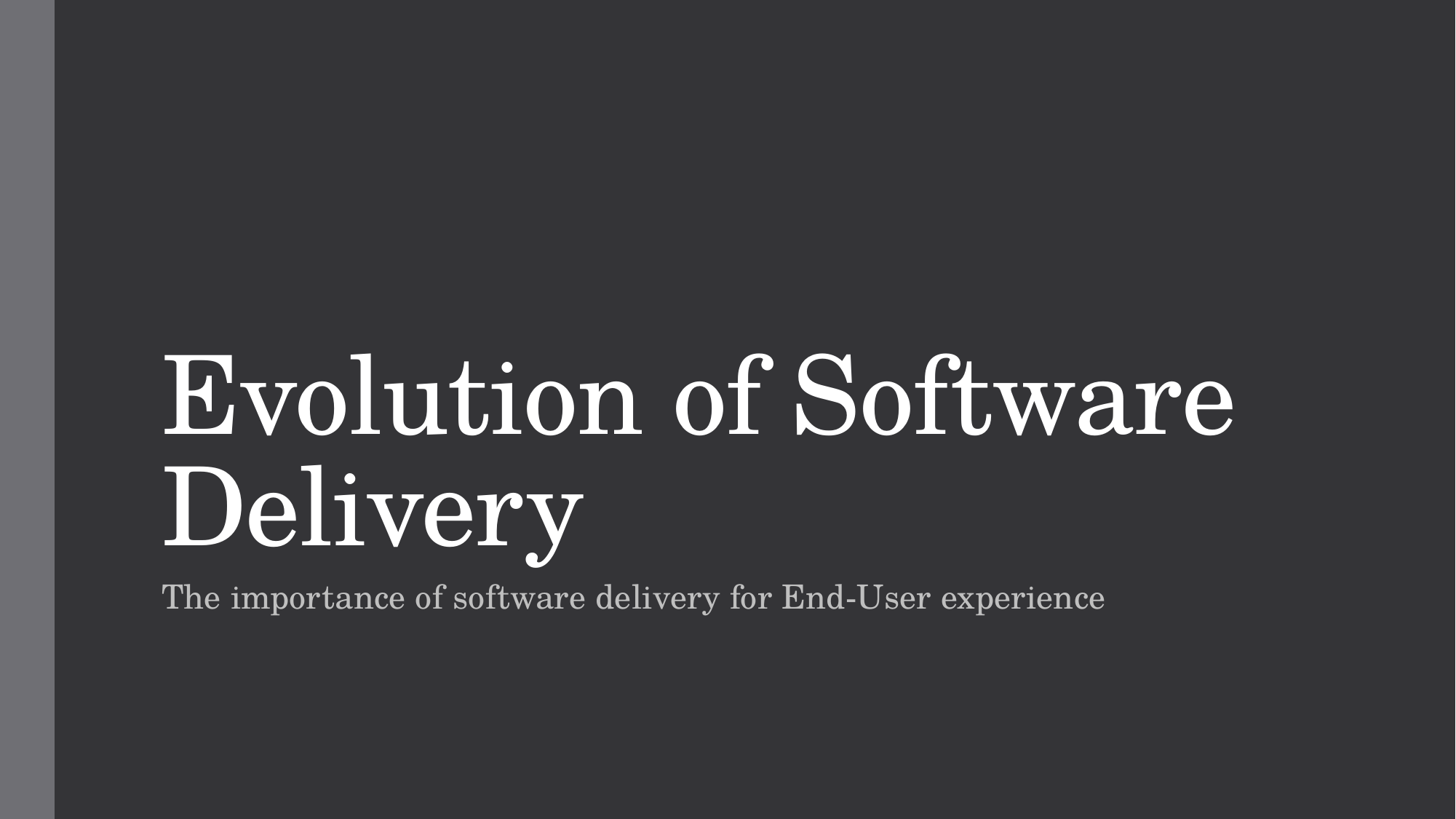

# Evolution of Software Delivery
The importance of software delivery for End-User experience